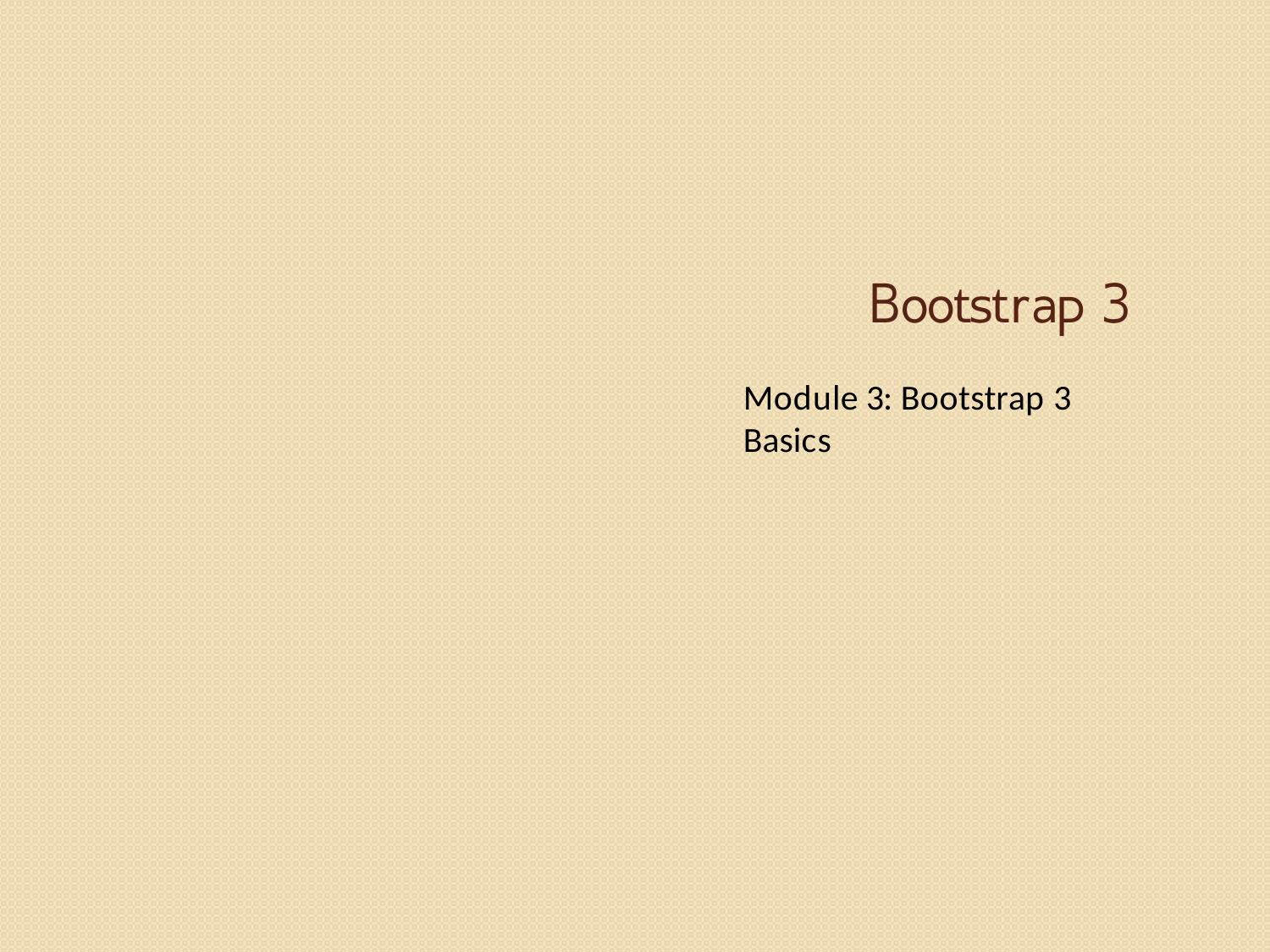

# Bootstrap 3
Module 3: Bootstrap 3 Basics